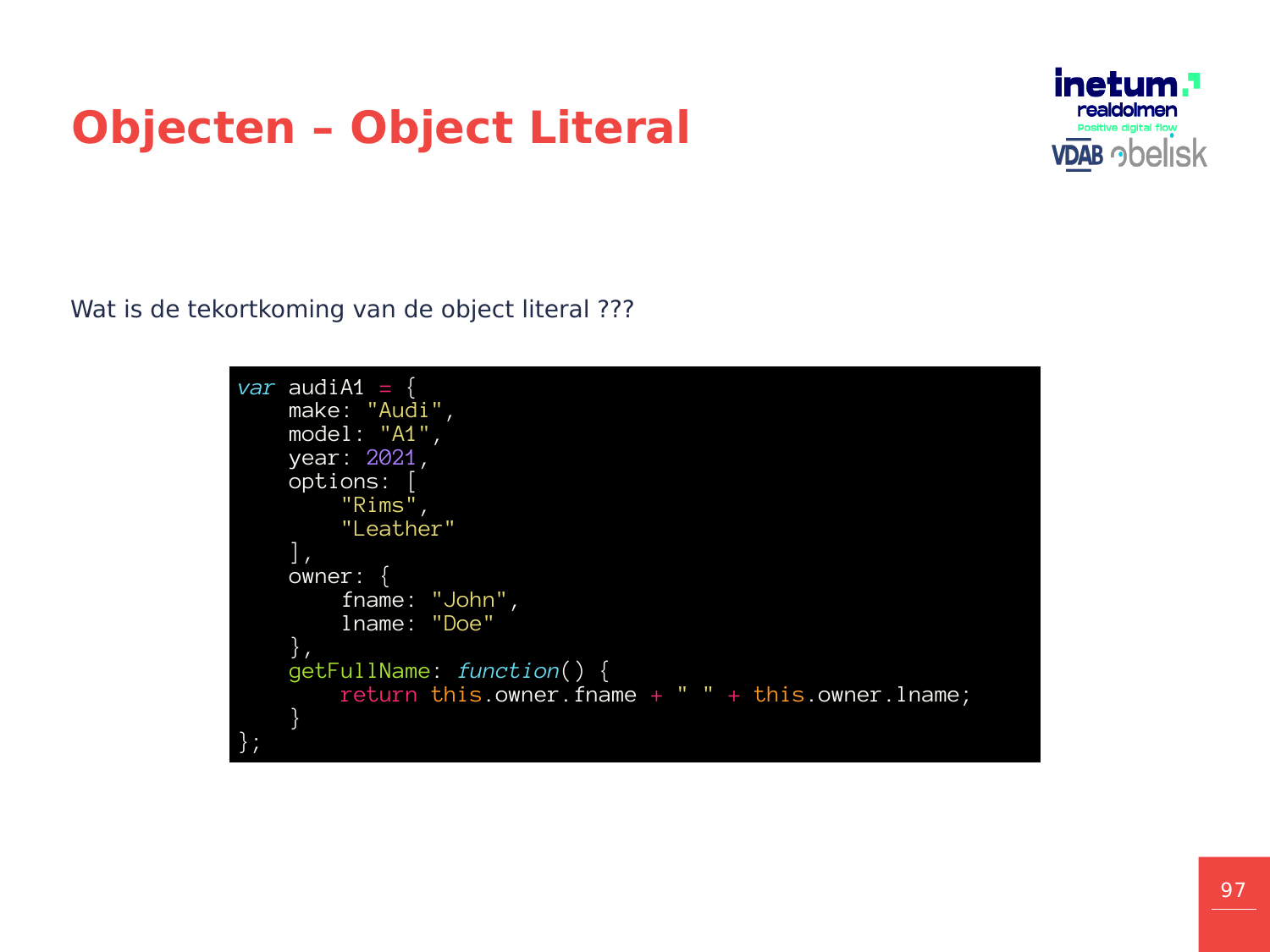

# Objecten – Object Literal
Wat is de tekortkoming van de object literal ???
| var audiA1 = {     make: "Audi",     model: "A1",     year: 2021,     options: [         "Rims",         "Leather"     ],     owner: {         fname: "John",         lname: "Doe"     },     getFullName: function() {         return this.owner.fname + " " + this.owner.lname;     } }; |
| --- |